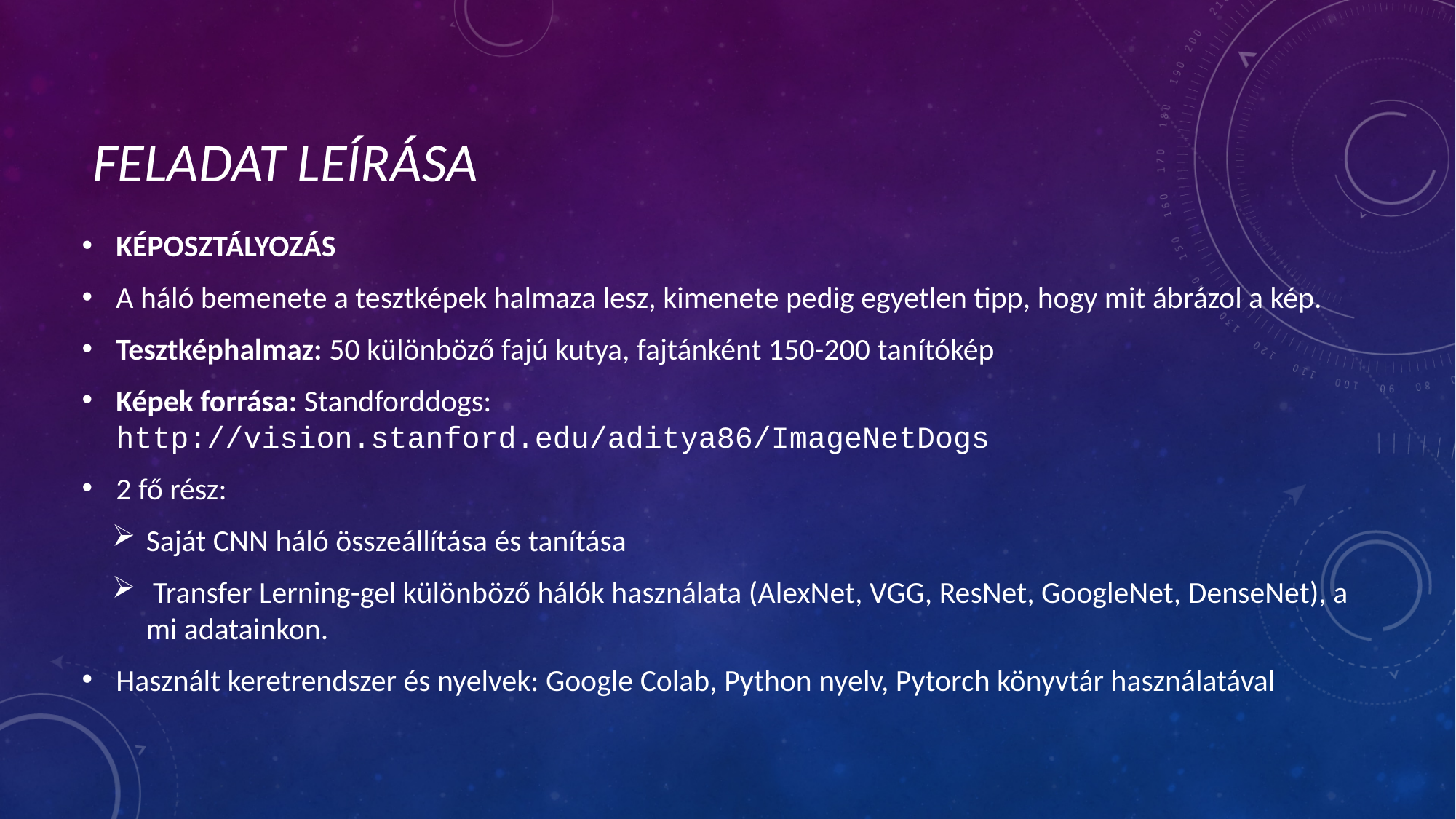

# Feladat leírása
KÉPOSZTÁLYOZÁS
A háló bemenete a tesztképek halmaza lesz, kimenete pedig egyetlen tipp, hogy mit ábrázol a kép.
Tesztképhalmaz: 50 különböző fajú kutya, fajtánként 150-200 tanítókép
Képek forrása: Standforddogs: http://vision.stanford.edu/aditya86/ImageNetDogs
2 fő rész:
Saját CNN háló összeállítása és tanítása
 Transfer Lerning-gel különböző hálók használata (AlexNet, VGG, ResNet, GoogleNet, DenseNet), a mi adatainkon.
Használt keretrendszer és nyelvek: Google Colab, Python nyelv, Pytorch könyvtár használatával